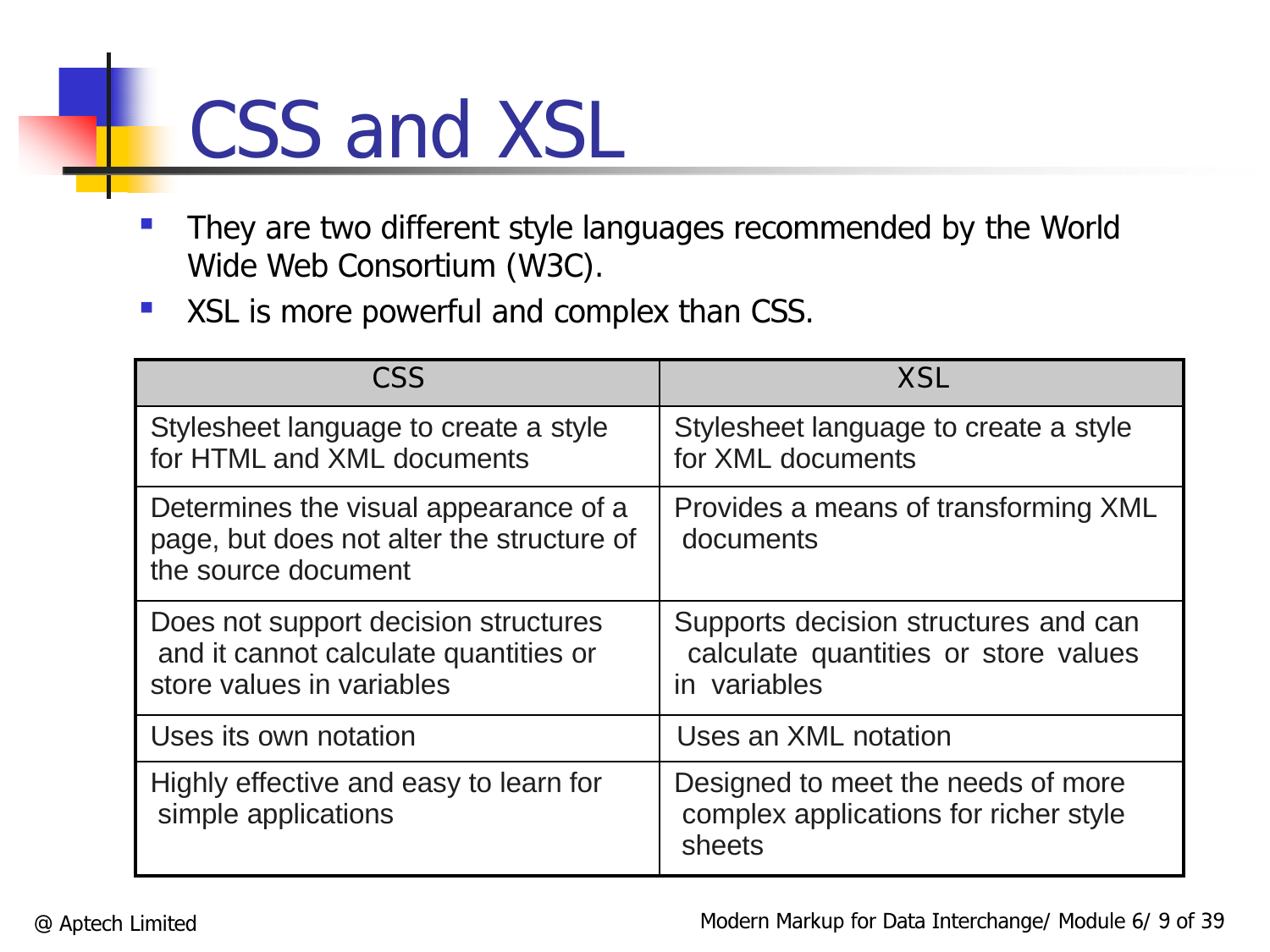

# CSS and XSL

They are two different style languages recommended by the World
Wide Web Consortium (W3C).
XSL is more powerful and complex than CSS.
| CSS | XSL |
| --- | --- |
| Stylesheet language to create a style for HTML and XML documents | Stylesheet language to create a style for XML documents |
| Determines the visual appearance of a page, but does not alter the structure of the source document | Provides a means of transforming XML documents |
| Does not support decision structures and it cannot calculate quantities or store values in variables | Supports decision structures and can calculate quantities or store values in variables |
| Uses its own notation | Uses an XML notation |
| Highly effective and easy to learn for simple applications | Designed to meet the needs of more complex applications for richer style sheets |
@ Aptech Limited
Modern Markup for Data Interchange/ Module 6/ 9 of 39